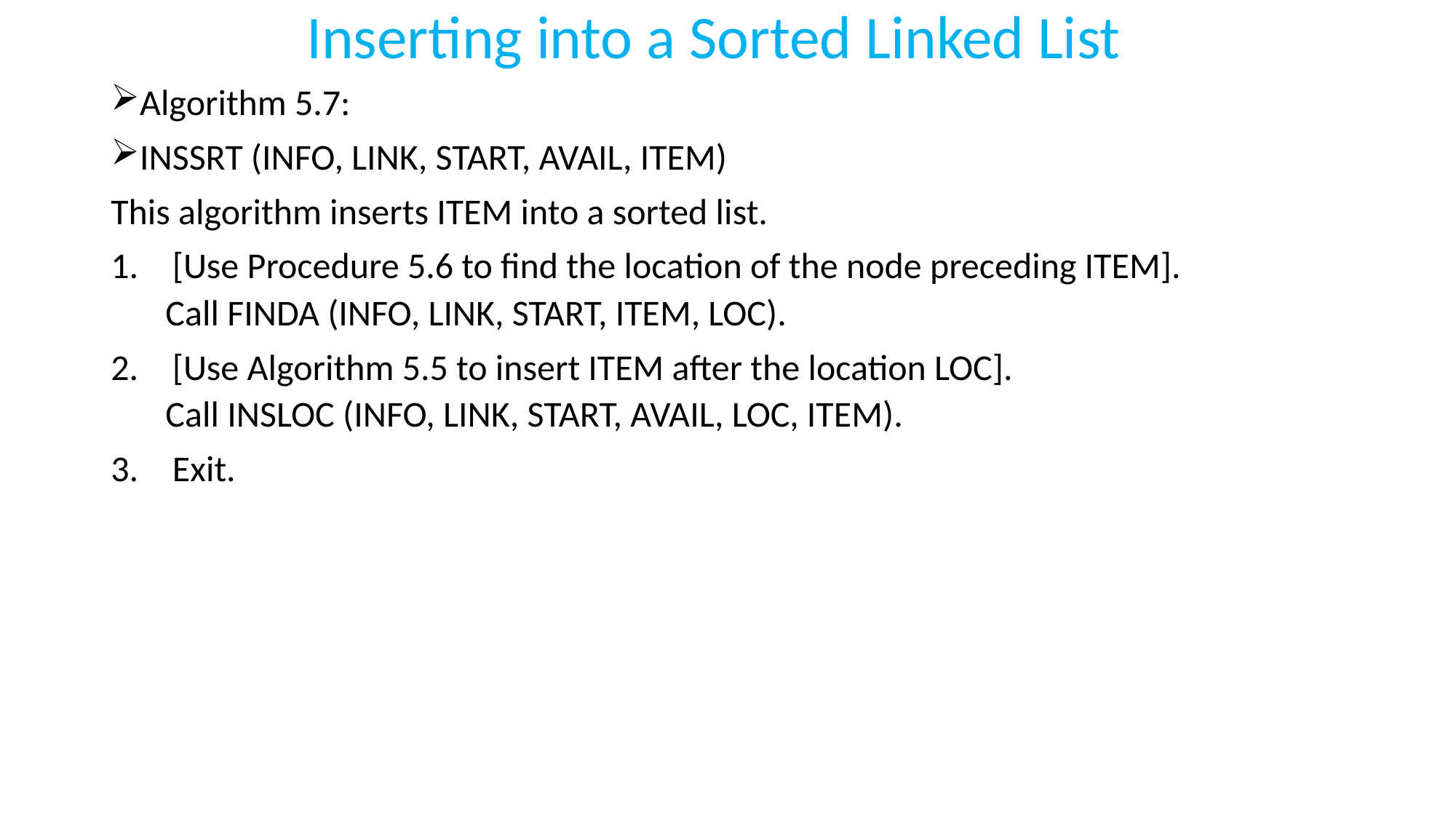

# Inserting into a Sorted Linked List
Algorithm 5.7:
INSSRT (INFO, LINK, START, AVAIL, ITEM)
This algorithm inserts ITEM into a sorted list.
[Use Procedure 5.6 to find the location of the node preceding ITEM].
Call FINDA (INFO, LINK, START, ITEM, LOC).
[Use Algorithm 5.5 to insert ITEM after the location LOC].
Call INSLOC (INFO, LINK, START, AVAIL, LOC, ITEM).
Exit.